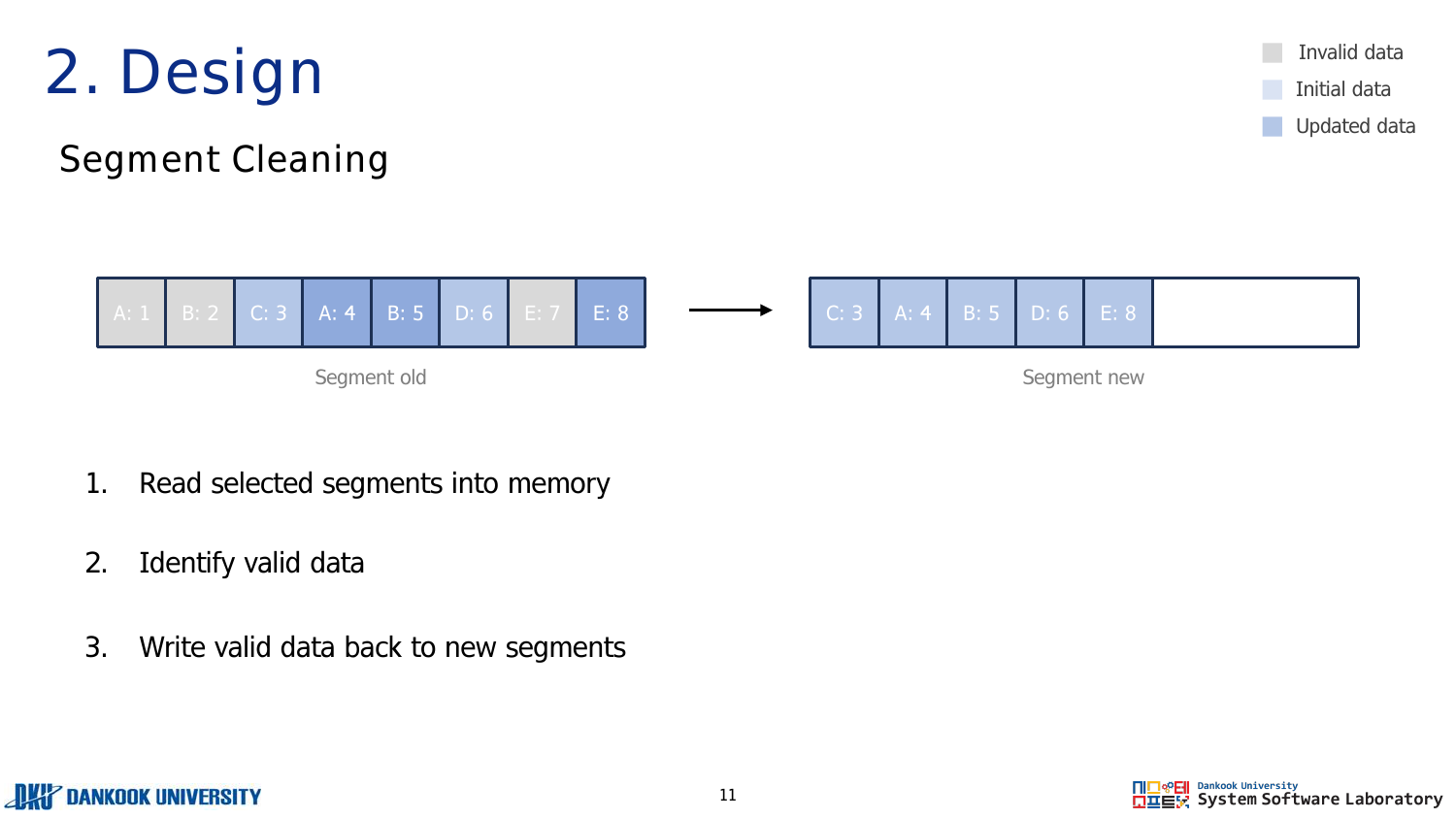

# 2. Design
Invalid data

Initial data

Updated data

Segment Cleaning

Read selected segments into memory

Identify valid data

Write valid data back to new segments

C: 3
A: 4
B: 5
D: 6
E: 8

A: 1
B: 2
C: 3
A: 4
B: 5
D: 6
E: 7
E: 8
Segment new
Segment old
11